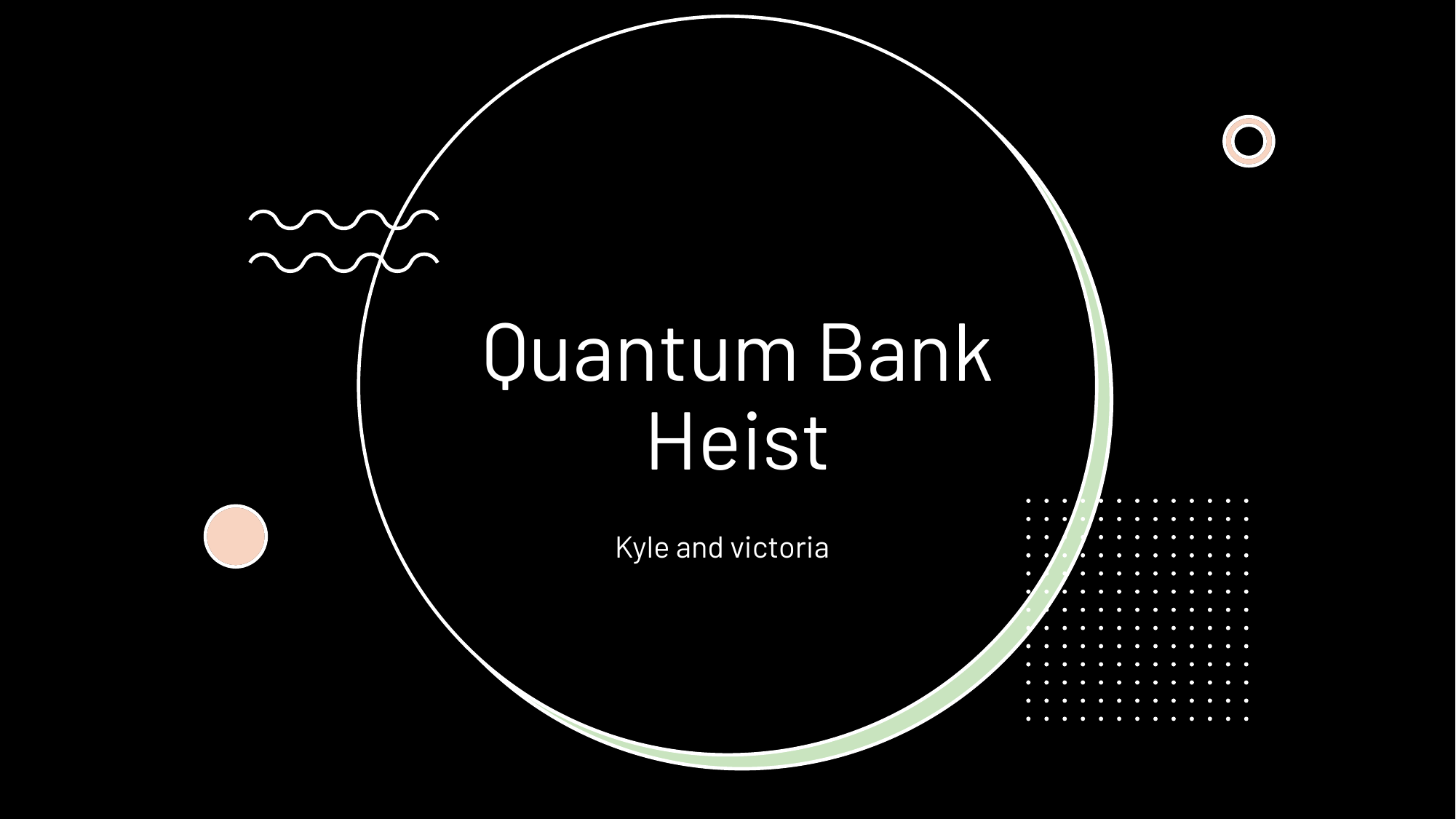

# Quantum Bank Heist

Kyle and victoria